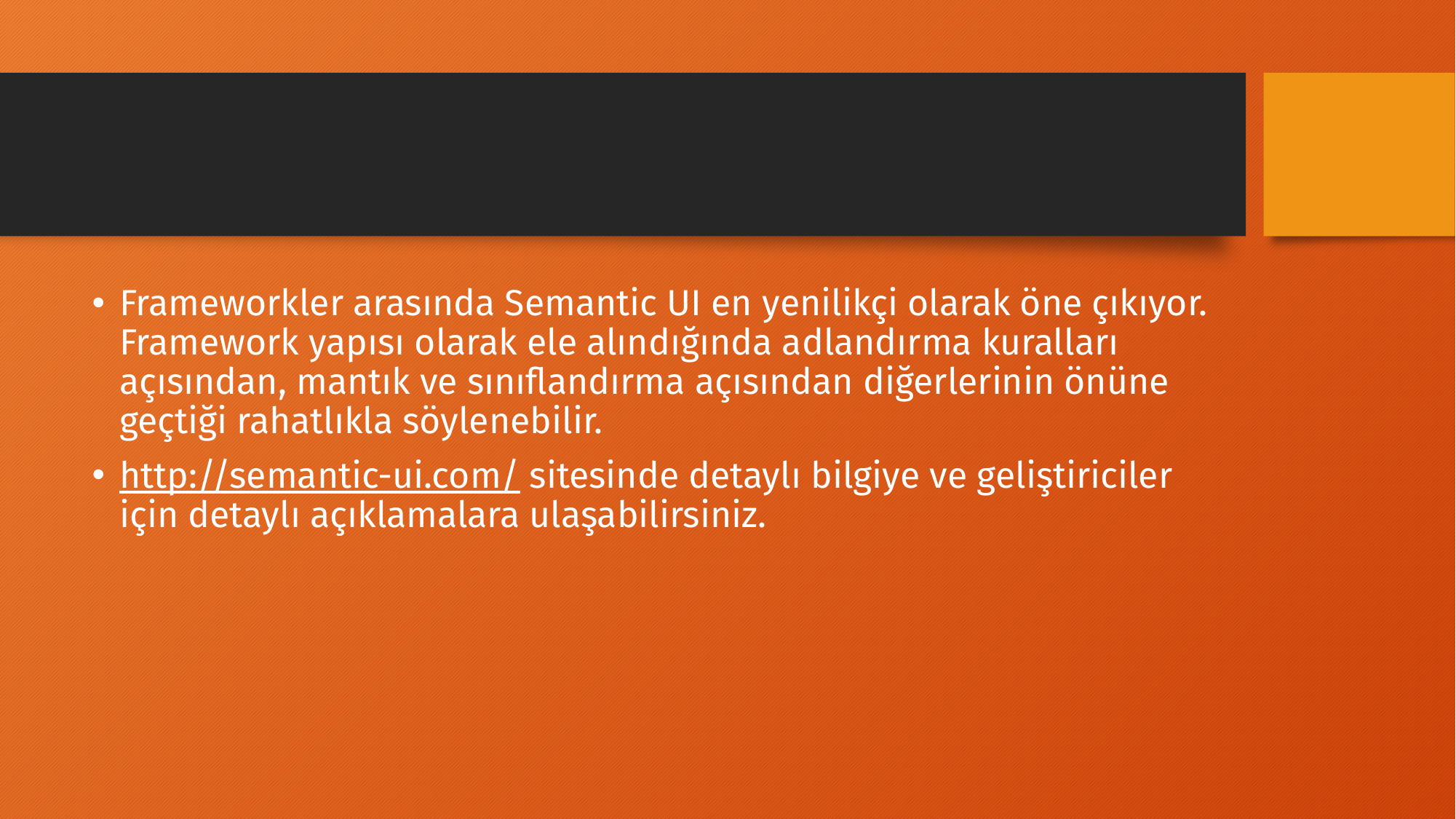

#
Frameworkler arasında Semantic UI en yenilikçi olarak öne çıkıyor. Framework yapısı olarak ele alındığında adlandırma kuralları açısından, mantık ve sınıflandırma açısından diğerlerinin önüne geçtiği rahatlıkla söylenebilir.
http://semantic-ui.com/ sitesinde detaylı bilgiye ve geliştiriciler için detaylı açıklamalara ulaşabilirsiniz.